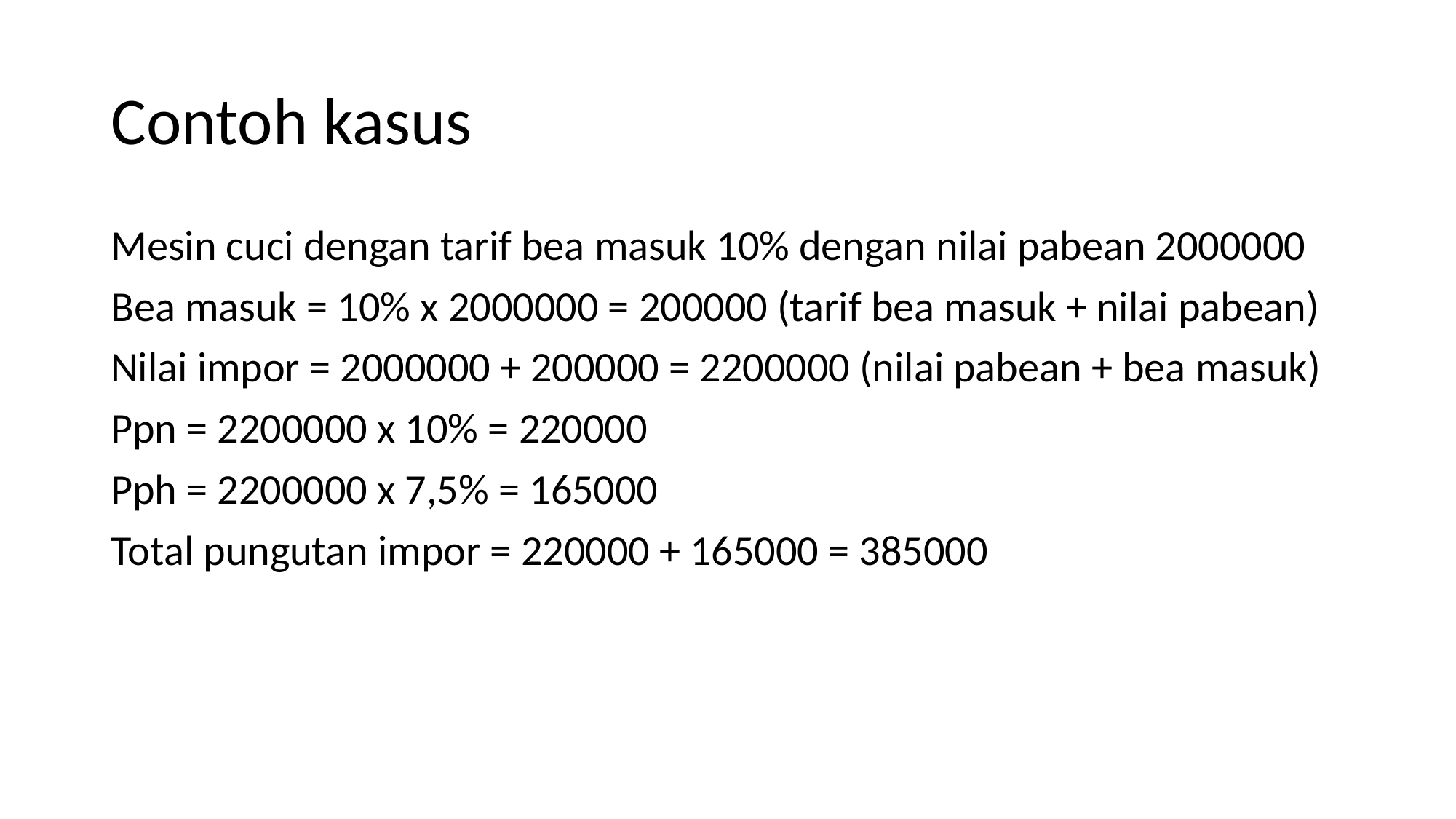

# Contoh kasus
Mesin cuci dengan tarif bea masuk 10% dengan nilai pabean 2000000
Bea masuk = 10% x 2000000 = 200000 (tarif bea masuk + nilai pabean)
Nilai impor = 2000000 + 200000 = 2200000 (nilai pabean + bea masuk)
Ppn = 2200000 x 10% = 220000
Pph = 2200000 x 7,5% = 165000
Total pungutan impor = 220000 + 165000 = 385000